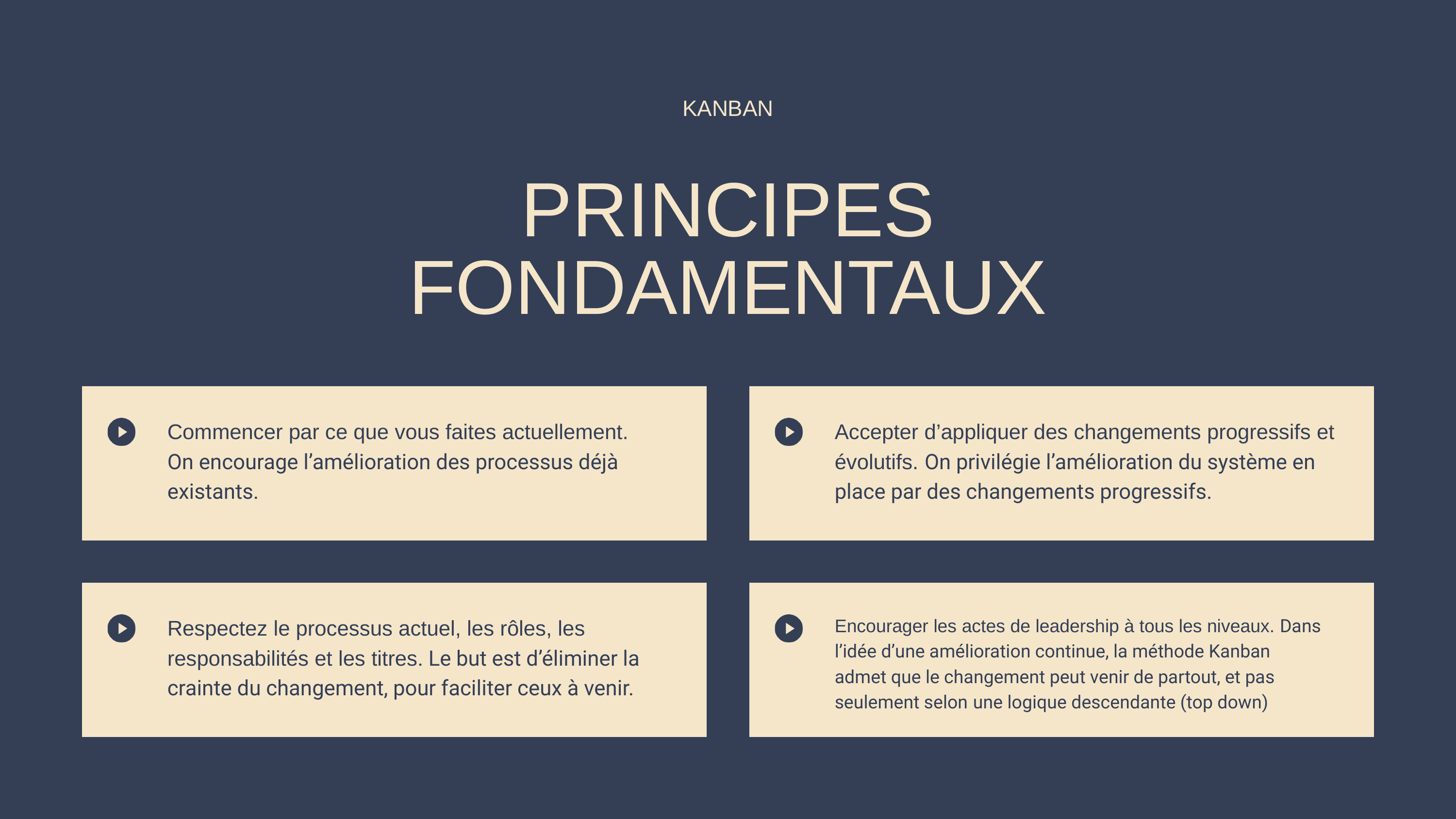

KANBAN
PRINCIPES FONDAMENTAUX

Commencer par ce que vous faites actuellement.
On encourage l’amélioration des processus déjà existants.

Accepter d’appliquer des changements progressifs et évolutifs. On privilégie l’amélioration du système en place par des changements progressifs.

Respectez le processus actuel, les rôles, les responsabilités et les titres. Le but est d’éliminer la crainte du changement, pour faciliter ceux à venir.
Encourager les actes de leadership à tous les niveaux. Dans l’idée d’une amélioration continue, la méthode Kanban admet que le changement peut venir de partout, et pas seulement selon une logique descendante (top down)